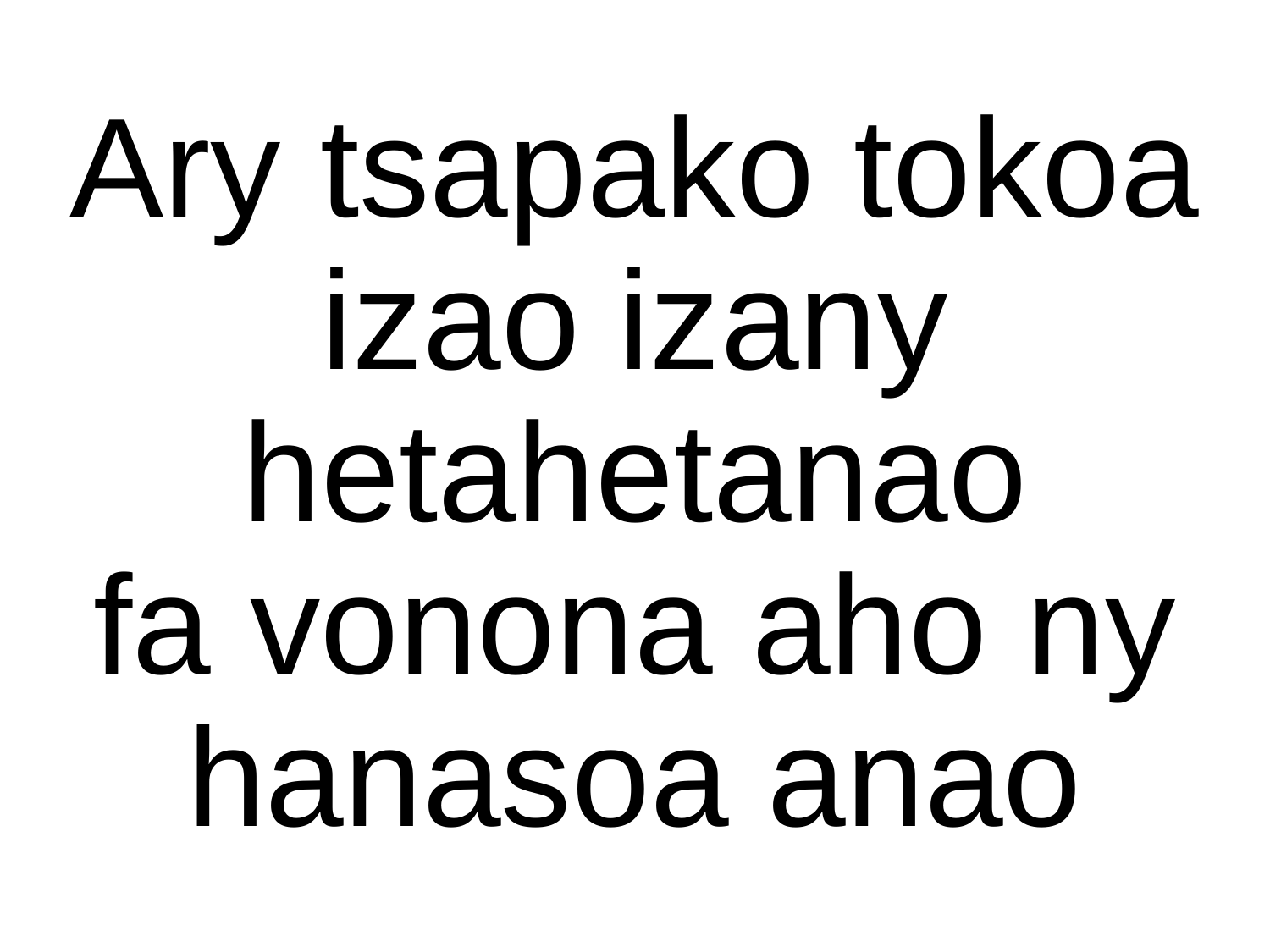

# Ary tsapako tokoa izao izany hetahetanao fa vonona aho ny hanasoa anao